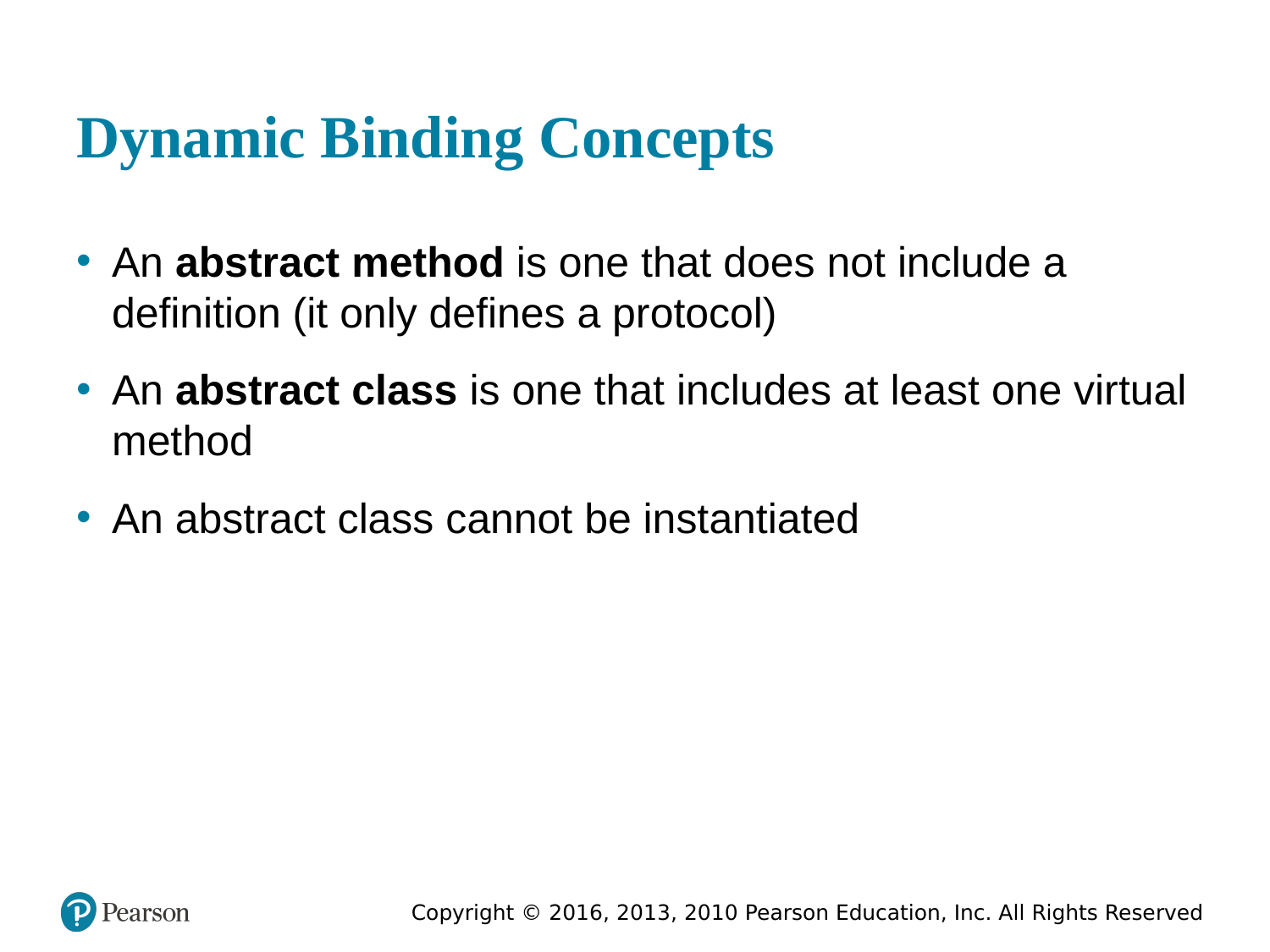

# Dynamic Binding Concepts
An abstract method is one that does not include a definition (it only defines a protocol)
An abstract class is one that includes at least one virtual method
An abstract class cannot be instantiated